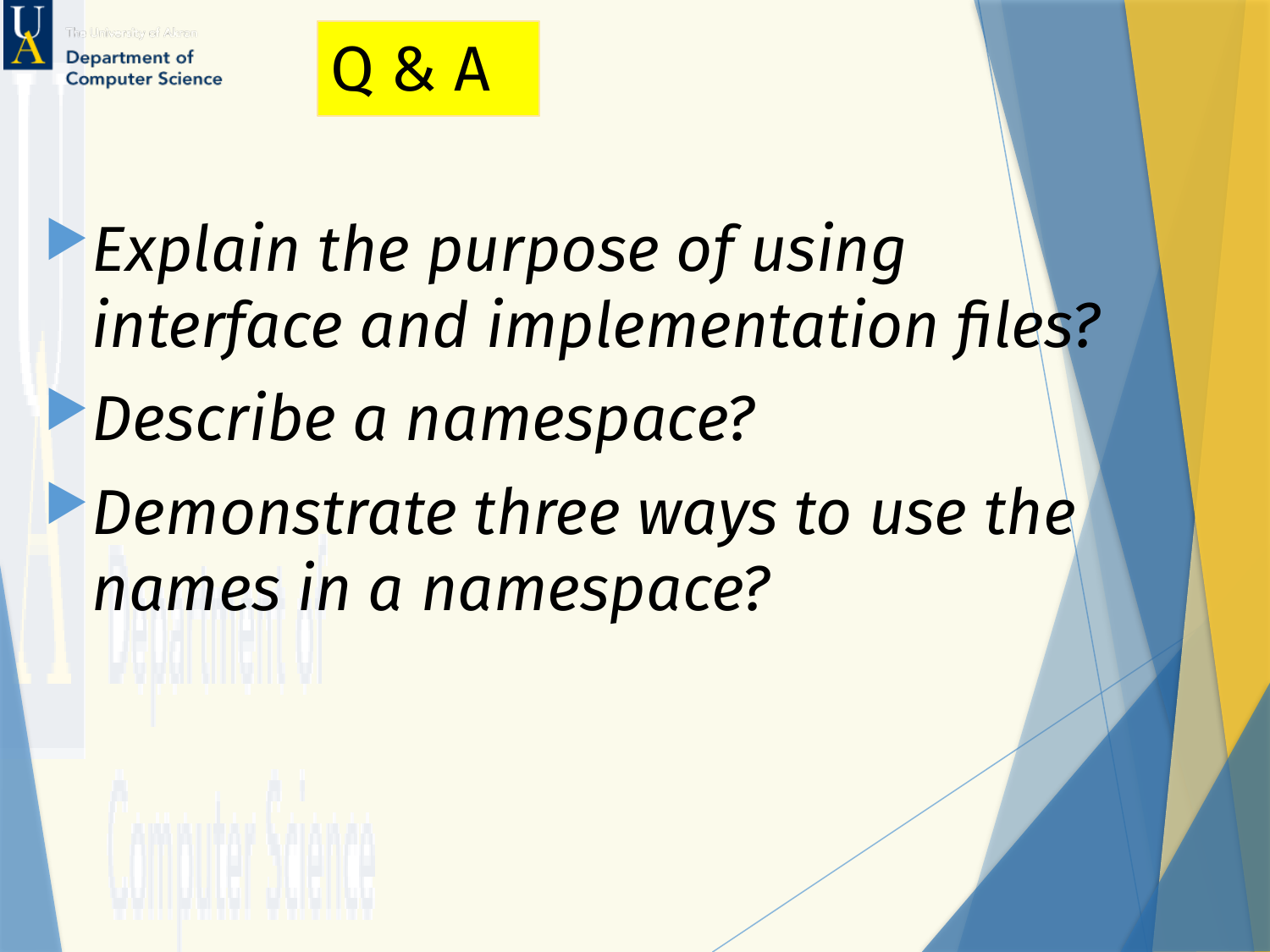

# Q & A
Explain the purpose of using interface and implementation files?
Describe a namespace?
Demonstrate three ways to use the names in a namespace?